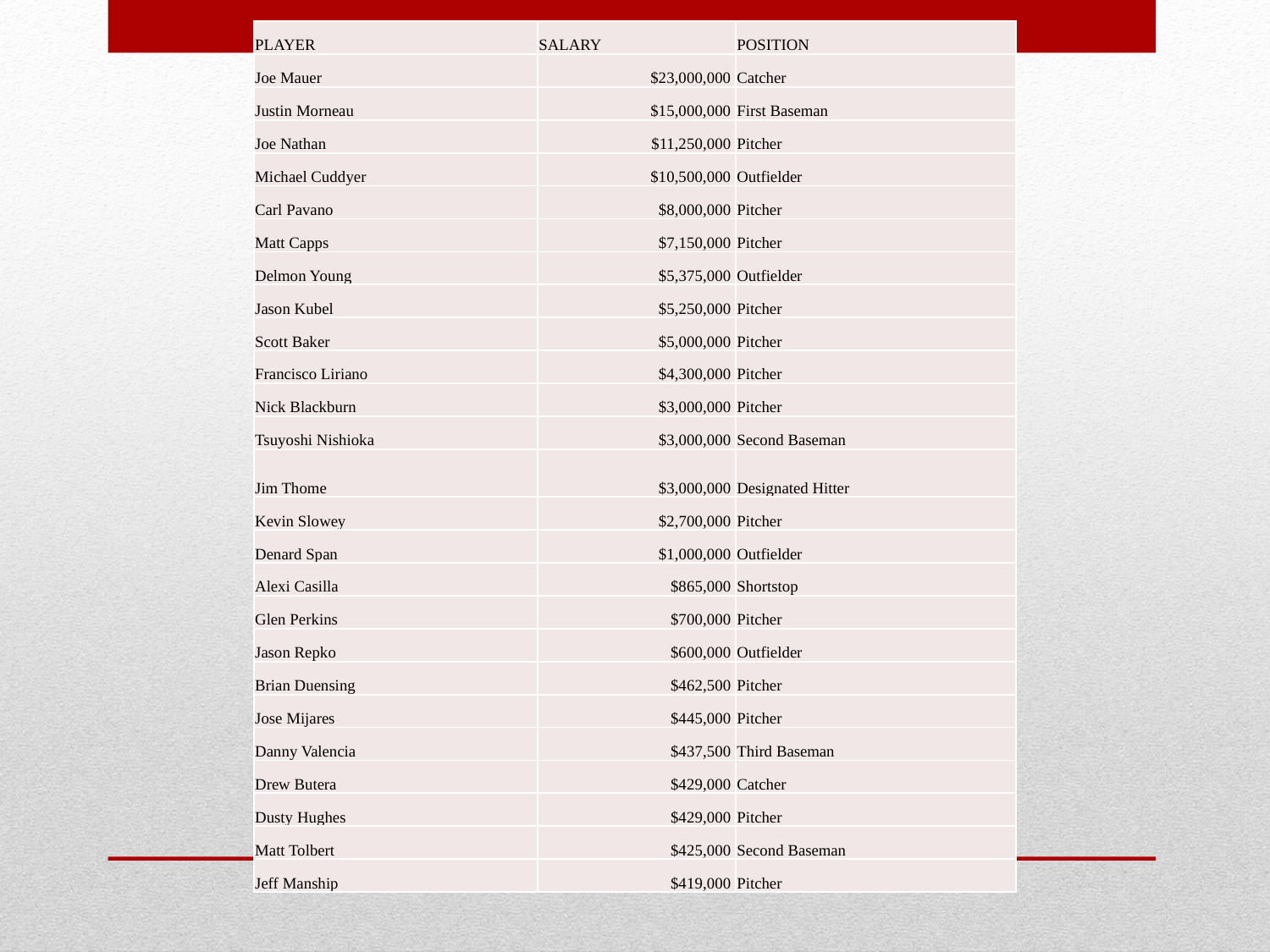

| PLAYER | SALARY | POSITION |
| --- | --- | --- |
| Joe Mauer | $23,000,000 | Catcher |
| Justin Morneau | $15,000,000 | First Baseman |
| Joe Nathan | $11,250,000 | Pitcher |
| Michael Cuddyer | $10,500,000 | Outfielder |
| Carl Pavano | $8,000,000 | Pitcher |
| Matt Capps | $7,150,000 | Pitcher |
| Delmon Young | $5,375,000 | Outfielder |
| Jason Kubel | $5,250,000 | Pitcher |
| Scott Baker | $5,000,000 | Pitcher |
| Francisco Liriano | $4,300,000 | Pitcher |
| Nick Blackburn | $3,000,000 | Pitcher |
| Tsuyoshi Nishioka | $3,000,000 | Second Baseman |
| Jim Thome | $3,000,000 | Designated Hitter |
| Kevin Slowey | $2,700,000 | Pitcher |
| Denard Span | $1,000,000 | Outfielder |
| Alexi Casilla | $865,000 | Shortstop |
| Glen Perkins | $700,000 | Pitcher |
| Jason Repko | $600,000 | Outfielder |
| Brian Duensing | $462,500 | Pitcher |
| Jose Mijares | $445,000 | Pitcher |
| Danny Valencia | $437,500 | Third Baseman |
| Drew Butera | $429,000 | Catcher |
| Dusty Hughes | $429,000 | Pitcher |
| Matt Tolbert | $425,000 | Second Baseman |
| Jeff Manship | $419,000 | Pitcher |
#